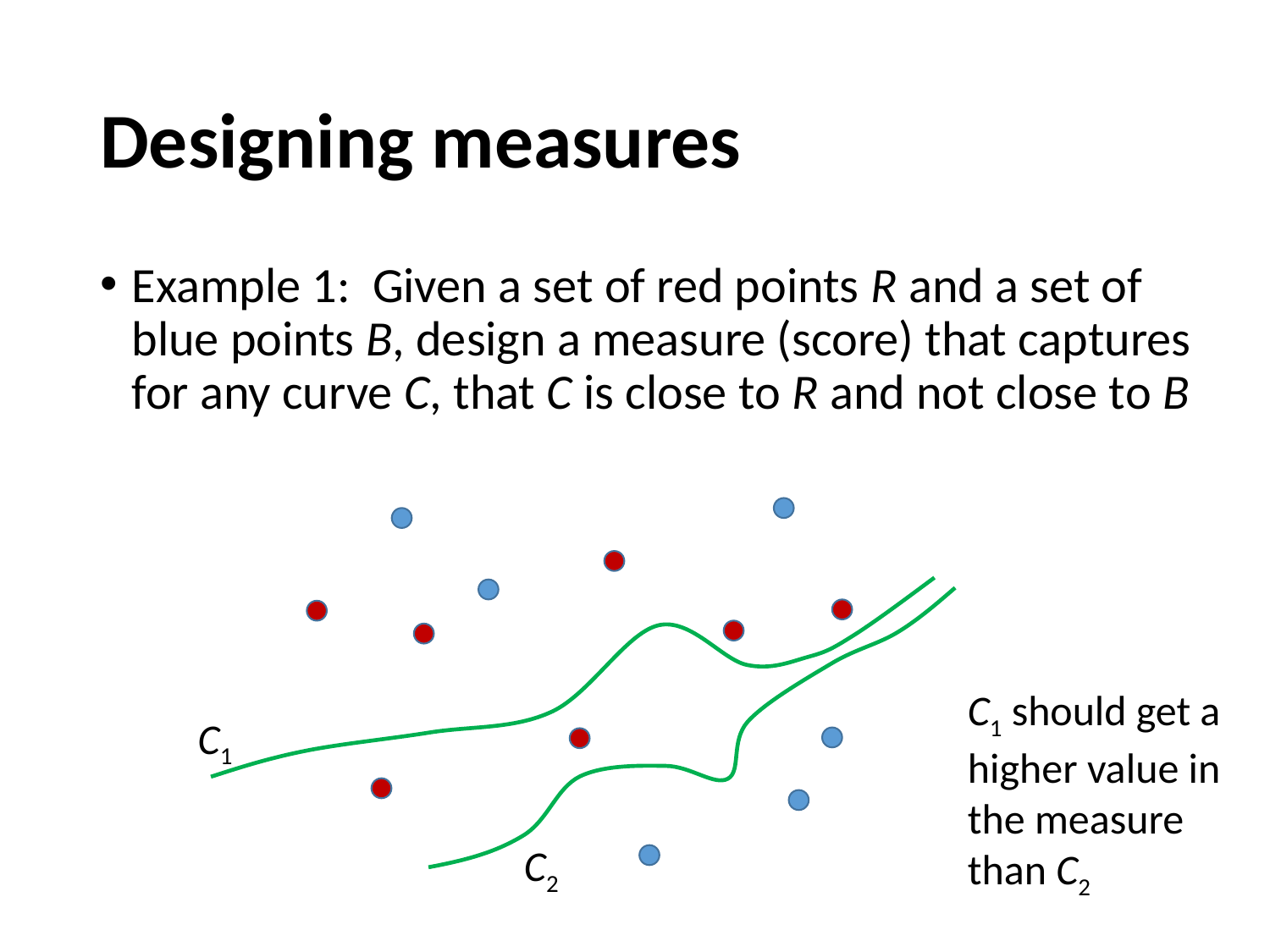

# Designing measures
Example 1:  Given a set of red points R and a set of blue points B, design a measure (score) that captures for any curve C, that C is close to R and not close to B

C1

C2

C1 should get a higher value in the measure than C2